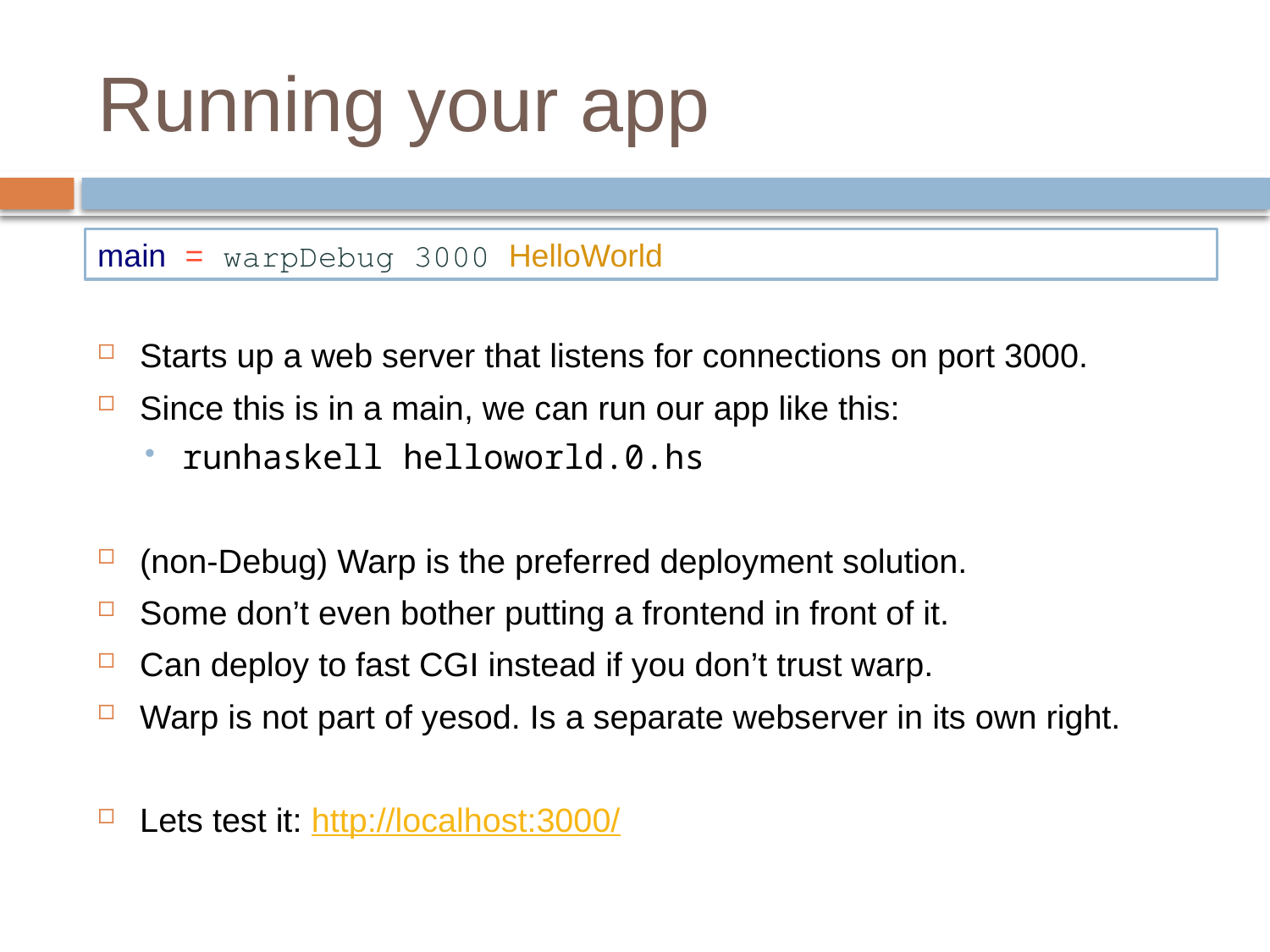

# Running your app
main = warpDebug 3000 HelloWorld
Starts up a web server that listens for connections on port 3000.
Since this is in a main, we can run our app like this:
runhaskell helloworld.0.hs

(non-Debug) Warp is the preferred deployment solution.
Some don’t even bother putting a frontend in front of it.
Can deploy to fast CGI instead if you don’t trust warp.
Warp is not part of yesod. Is a separate webserver in its own right.

Lets test it: http://localhost:3000/